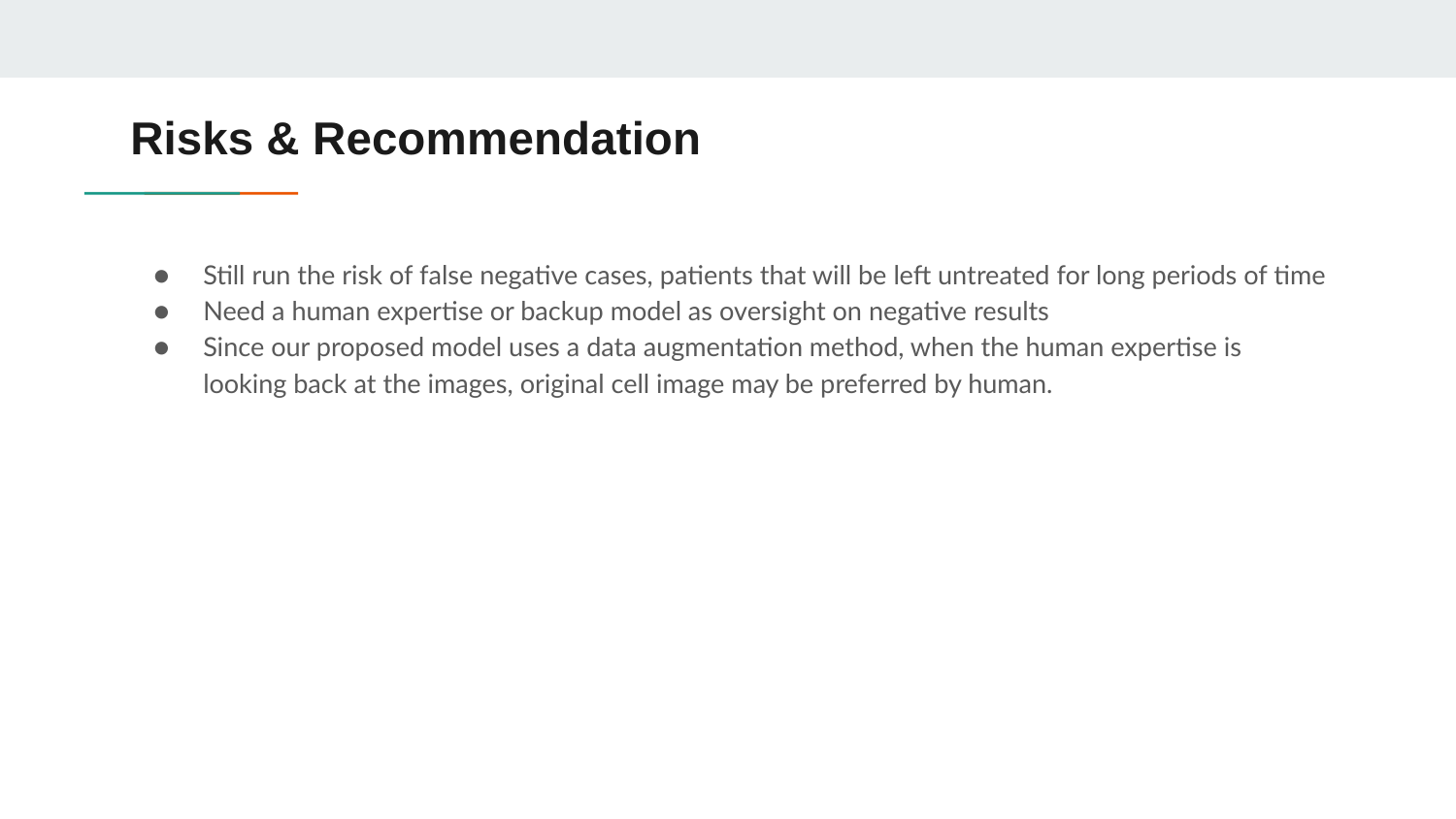

# Risks & Recommendation
Still run the risk of false negative cases, patients that will be left untreated for long periods of time
Need a human expertise or backup model as oversight on negative results
Since our proposed model uses a data augmentation method, when the human expertise is looking back at the images, original cell image may be preferred by human.